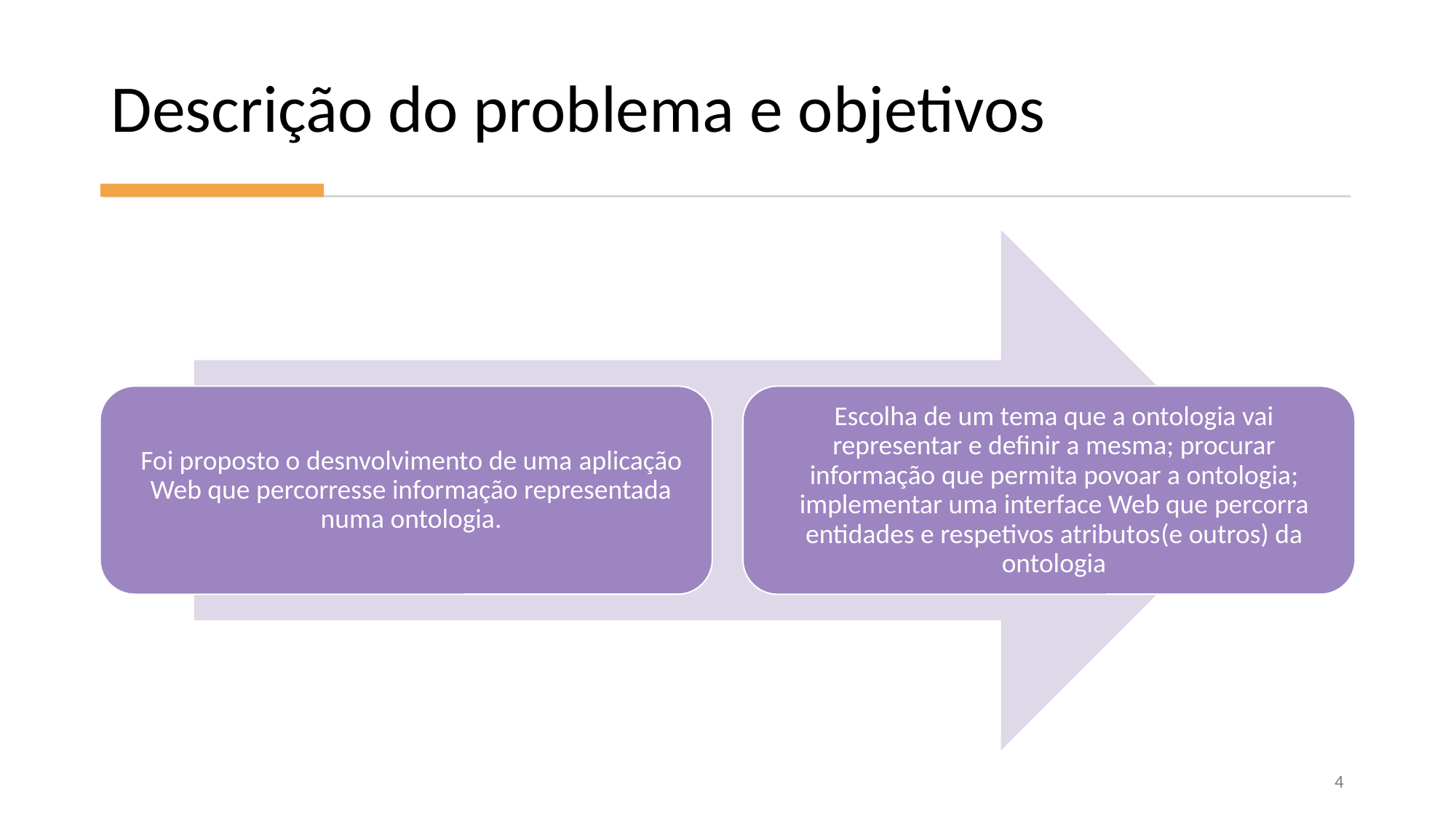

# Descrição do problema e objetivos

Foi proposto o desnvolvimento de uma aplicação Web que percorresse informação representada numa ontologia.
Escolha de um tema que a ontologia vai representar e definir a mesma; procurar informação que permita povoar a ontologia; implementar uma interface Web que percorra entidades e respetivos atributos(e outros) da ontologia
4